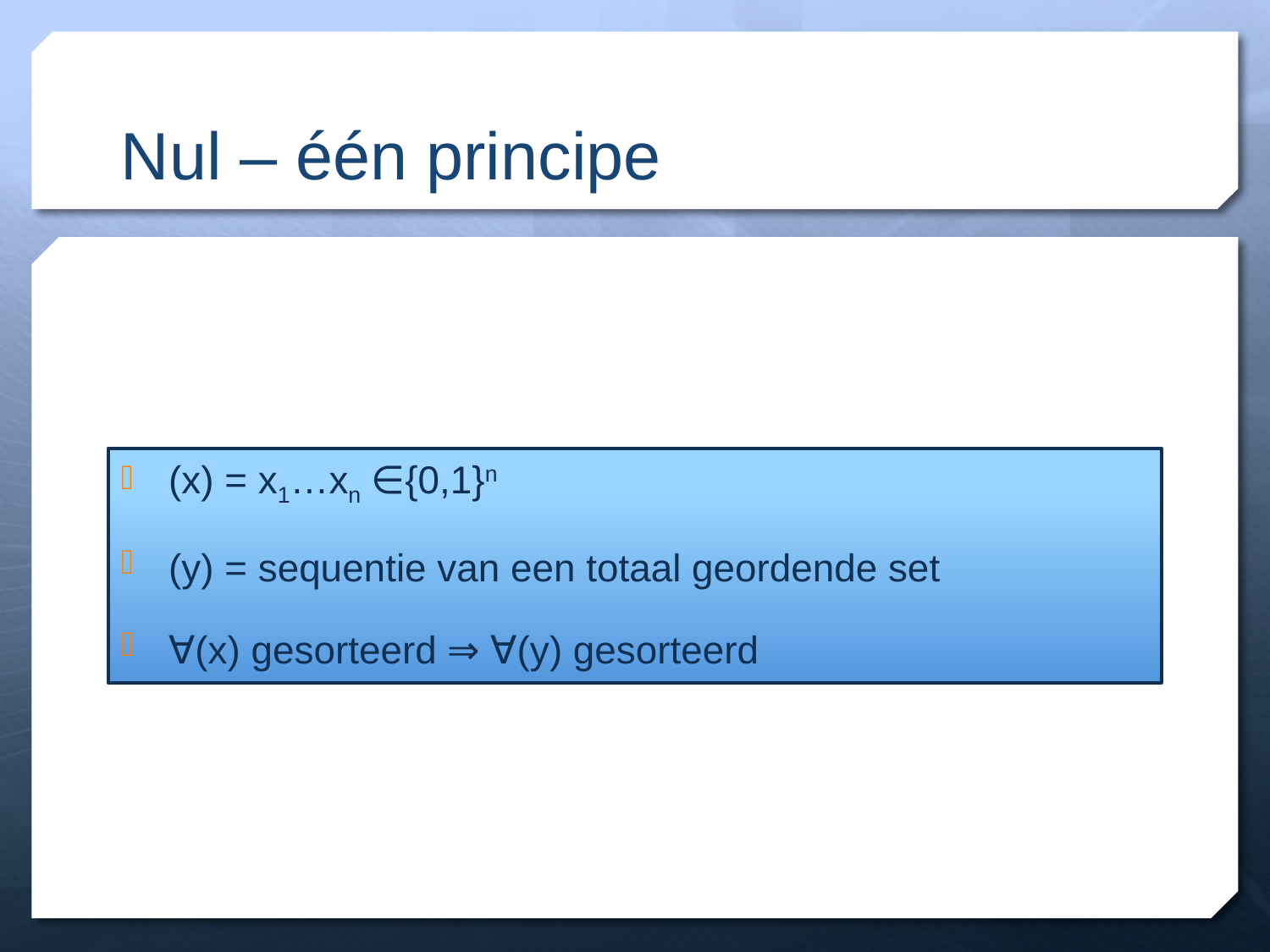

# Nul – één principe
(x) = x1…xn ∈{0,1}n
(y) = sequentie van een totaal geordende set
∀(x) gesorteerd ⇒ ∀(y) gesorteerd